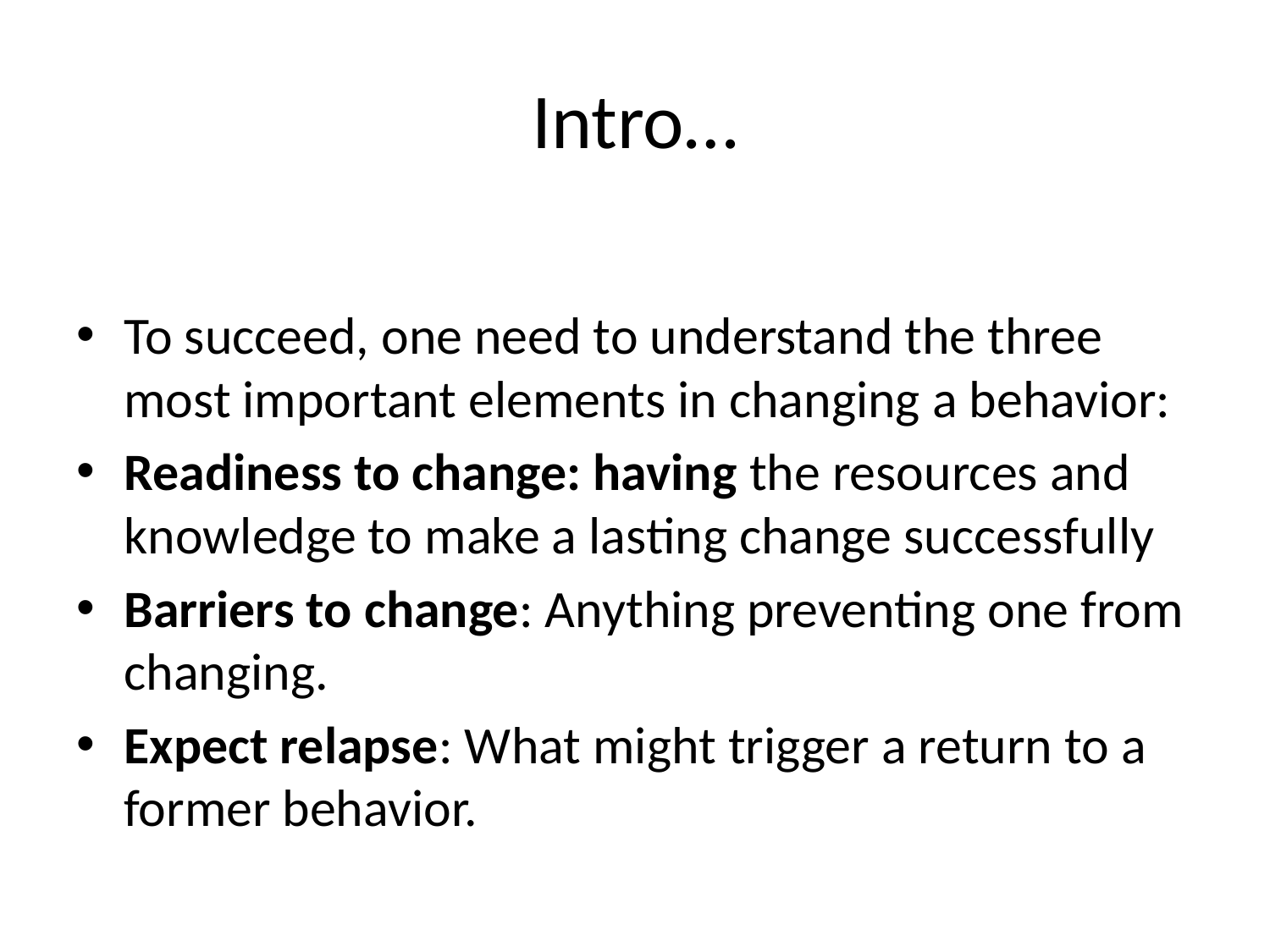

# Intro…

To succeed, one need to understand the three most important elements in changing a behavior:
Readiness to change: having the resources and knowledge to make a lasting change successfully
Barriers to change: Anything preventing one from changing.
Expect relapse: What might trigger a return to a former behavior.